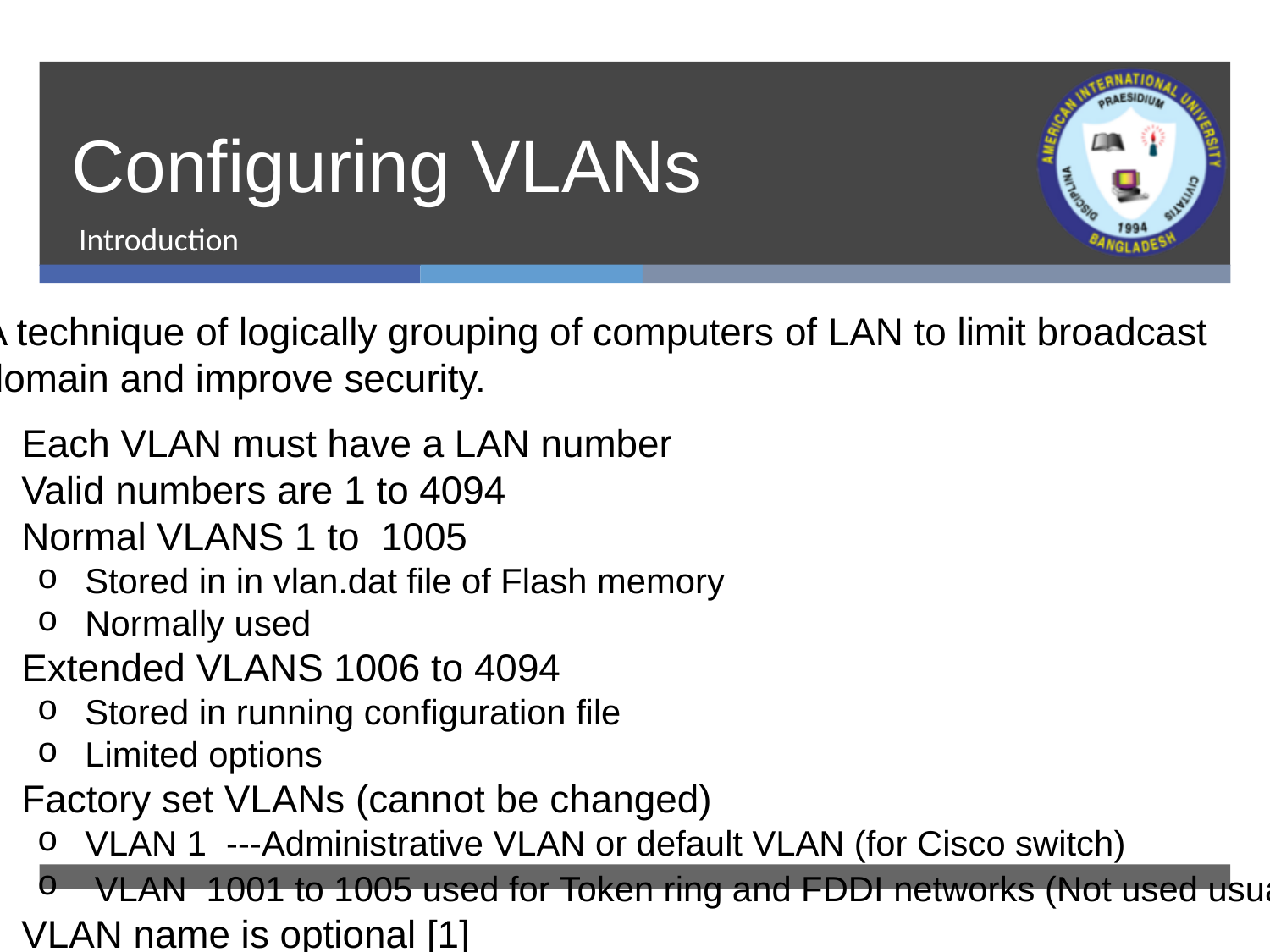

# Configuring VLANs
Introduction
A technique of logically grouping of computers of LAN to limit broadcast
domain and improve security.
Each VLAN must have a LAN number
Valid numbers are 1 to 4094
Normal VLANS 1 to  1005
Stored in in vlan.dat file of Flash memory
Normally used
Extended VLANS 1006 to 4094
Stored in running configuration file
Limited options
Factory set VLANs (cannot be changed)
VLAN 1  ---Administrative VLAN or default VLAN (for Cisco switch)
 VLAN  1001 to 1005 used for Token ring and FDDI networks (Not used usually)
VLAN name is optional [1]